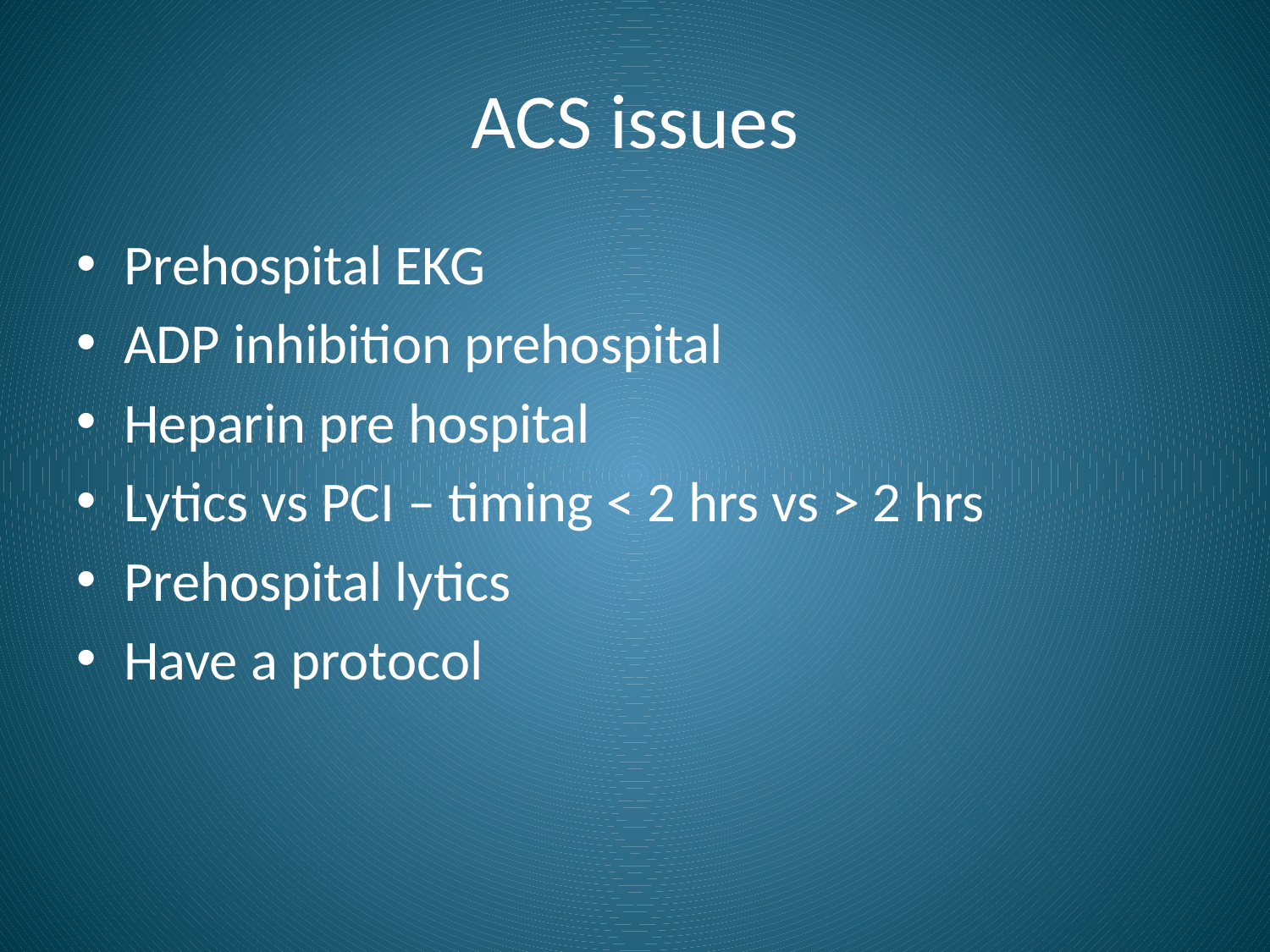

# ACS issues
Prehospital EKG
ADP inhibition prehospital
Heparin pre hospital
Lytics vs PCI – timing < 2 hrs vs > 2 hrs
Prehospital lytics
Have a protocol